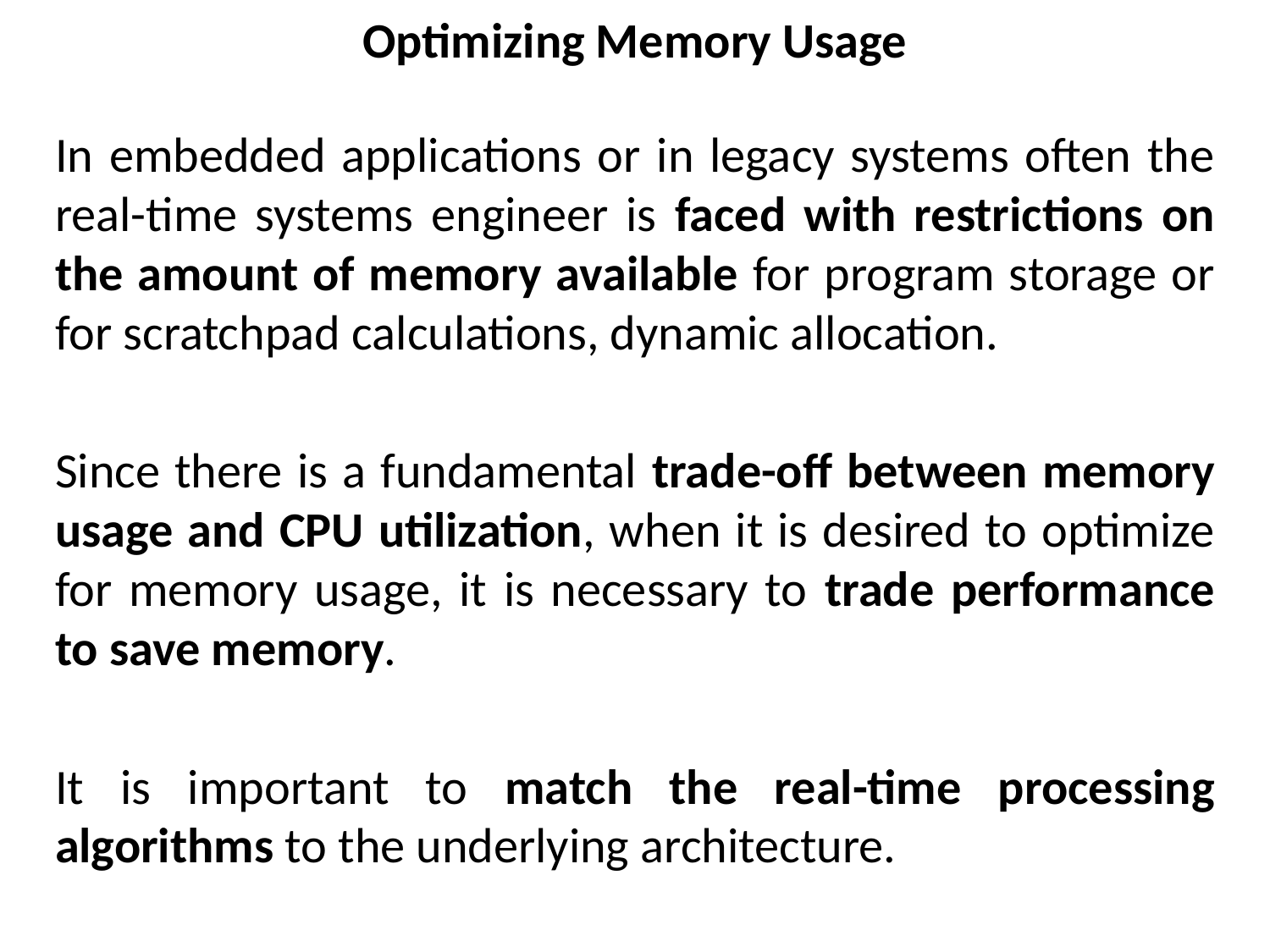

# Optimizing Memory Usage
In embedded applications or in legacy systems often the real-time systems engineer is faced with restrictions on the amount of memory available for program storage or for scratchpad calculations, dynamic allocation.

Since there is a fundamental trade-off between memory usage and CPU utilization, when it is desired to optimize for memory usage, it is necessary to trade performance to save memory.

It is important to match the real-time processing algorithms to the underlying architecture.